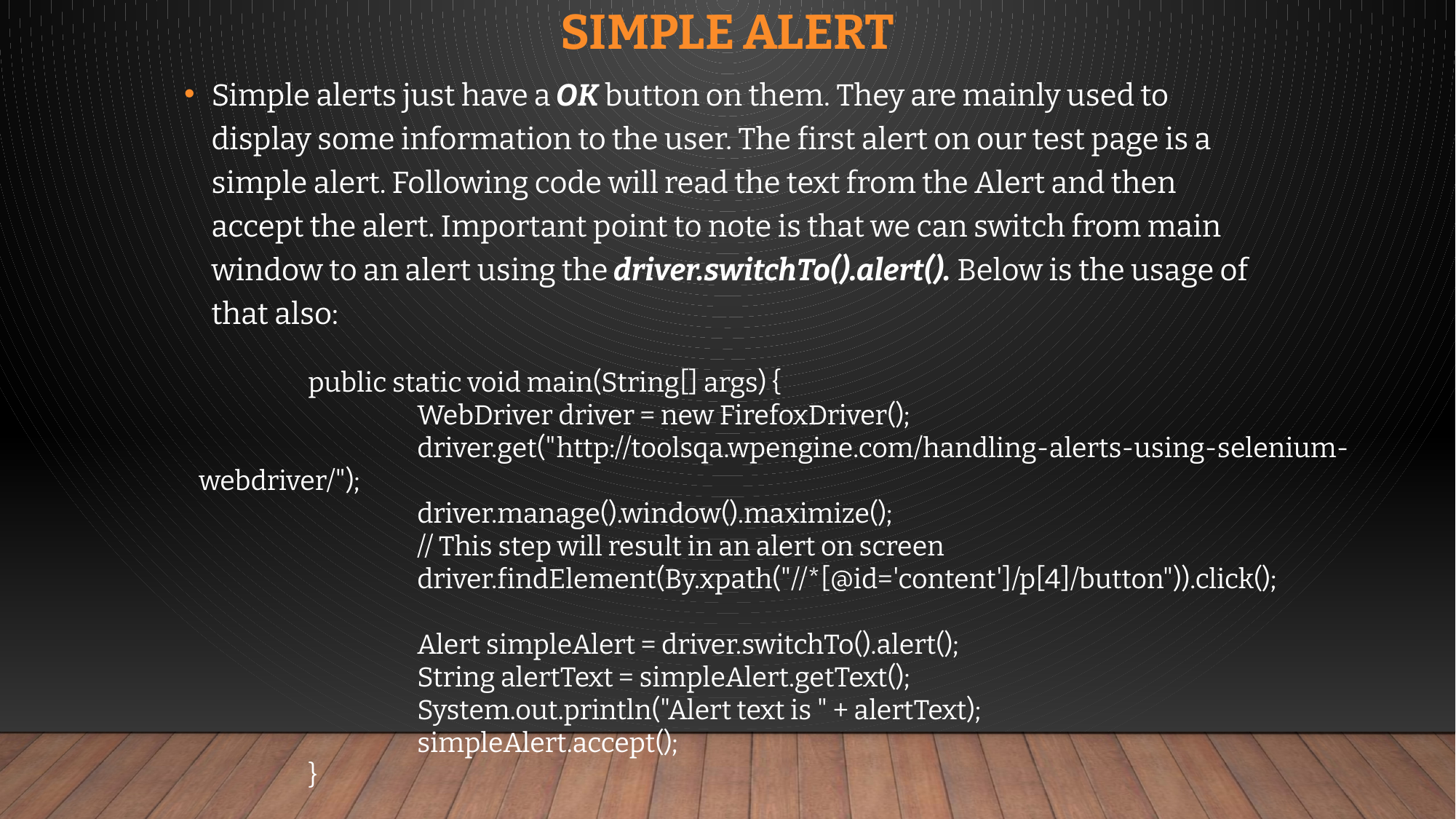

# Simple alert
Simple alerts just have a OK button on them. They are mainly used to display some information to the user. The first alert on our test page is a simple alert. Following code will read the text from the Alert and then accept the alert. Important point to note is that we can switch from main window to an alert using the driver.switchTo().alert(). Below is the usage of that also:
	public static void main(String[] args) {
		WebDriver driver = new FirefoxDriver();
		driver.get("http://toolsqa.wpengine.com/handling-alerts-using-selenium-webdriver/");
		driver.manage().window().maximize();
		// This step will result in an alert on screen
		driver.findElement(By.xpath("//*[@id='content']/p[4]/button")).click();

		Alert simpleAlert = driver.switchTo().alert();
		String alertText = simpleAlert.getText();
		System.out.println("Alert text is " + alertText);
		simpleAlert.accept();
	}